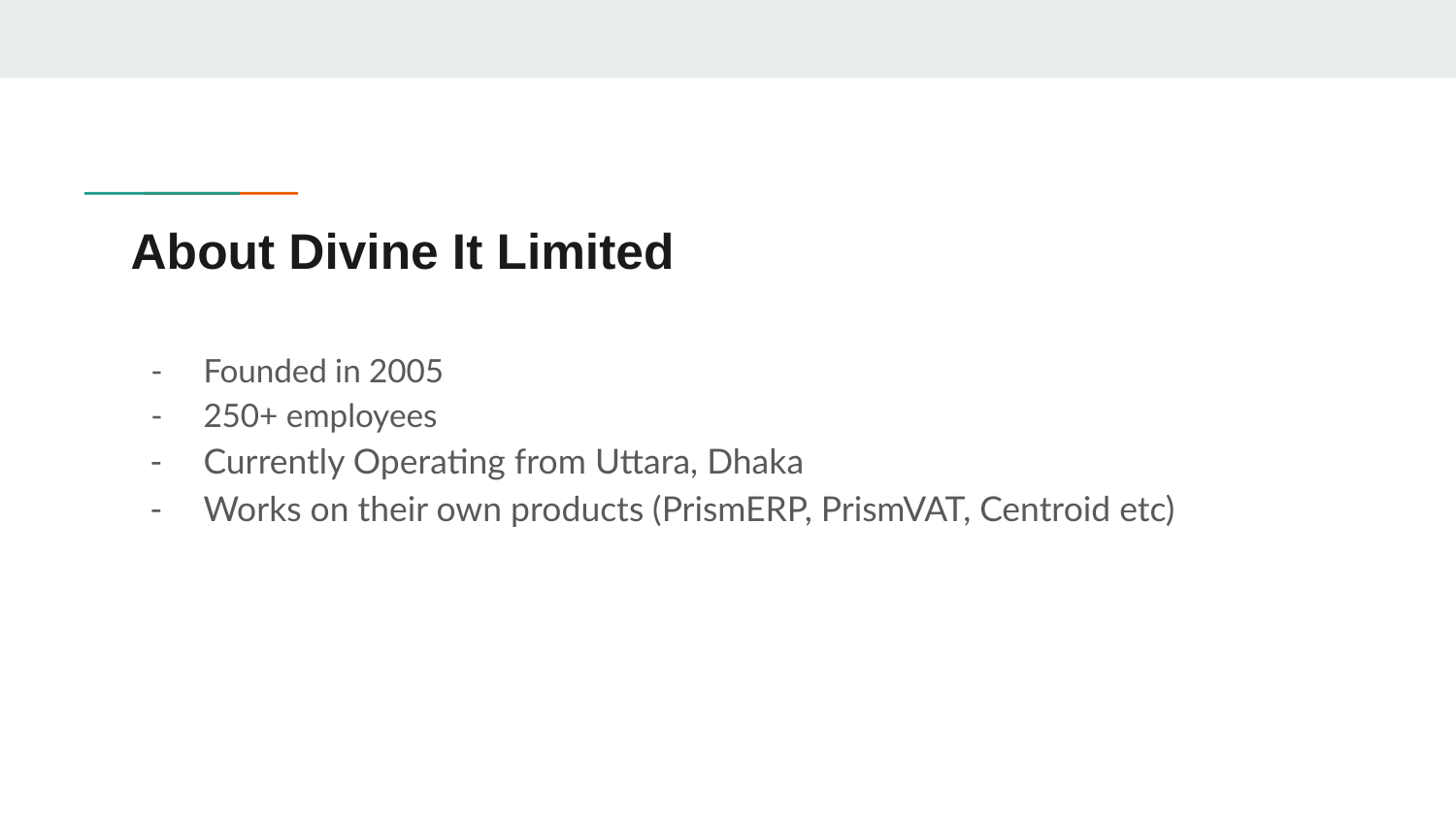

# About Divine It Limited
Founded in 2005
250+ employees
Currently Operating from Uttara, Dhaka
Works on their own products (PrismERP, PrismVAT, Centroid etc)